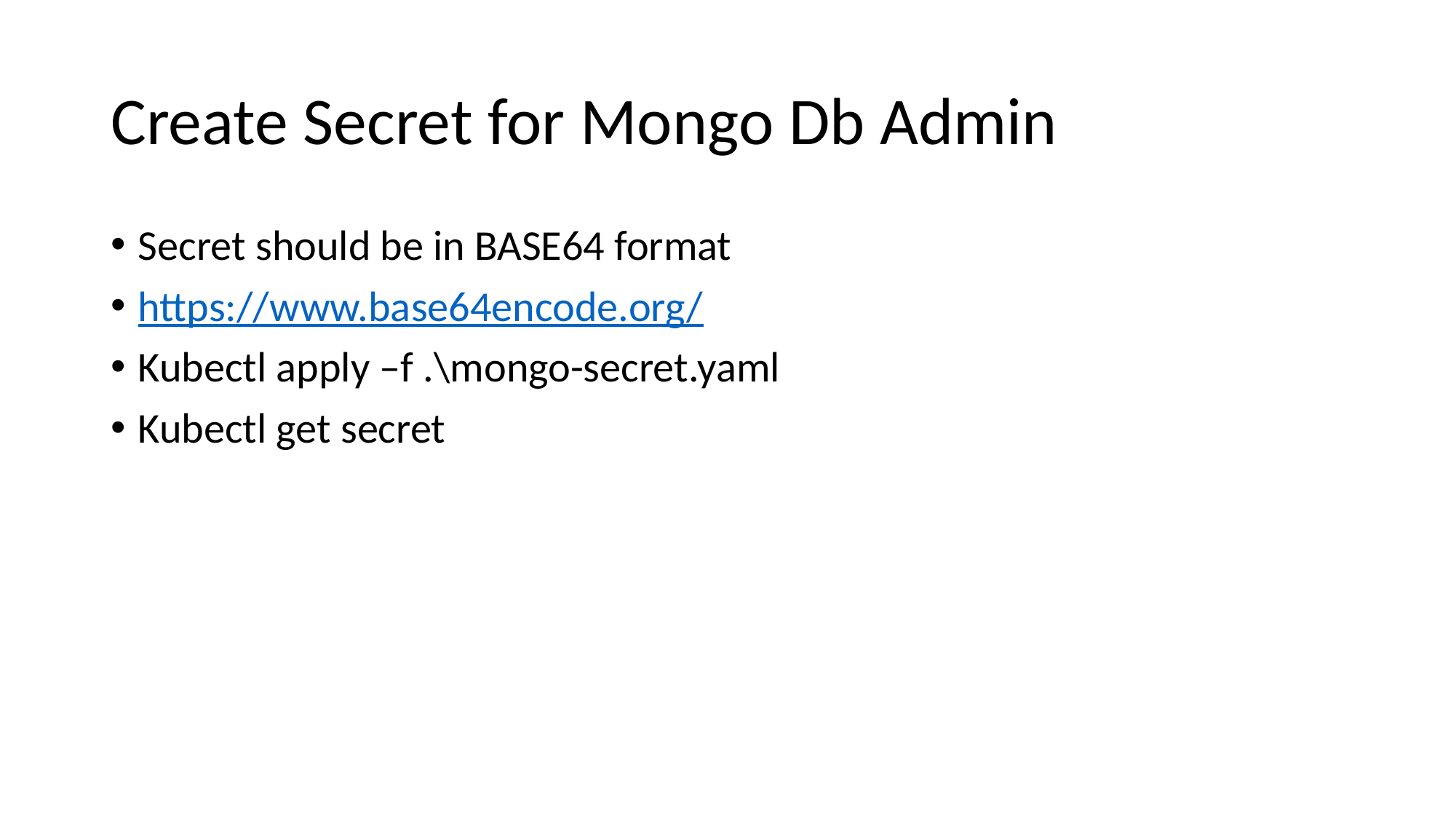

# Create Secret for Mongo Db Admin
Secret should be in BASE64 format
https://www.base64encode.org/
Kubectl apply –f .\mongo-secret.yaml
Kubectl get secret